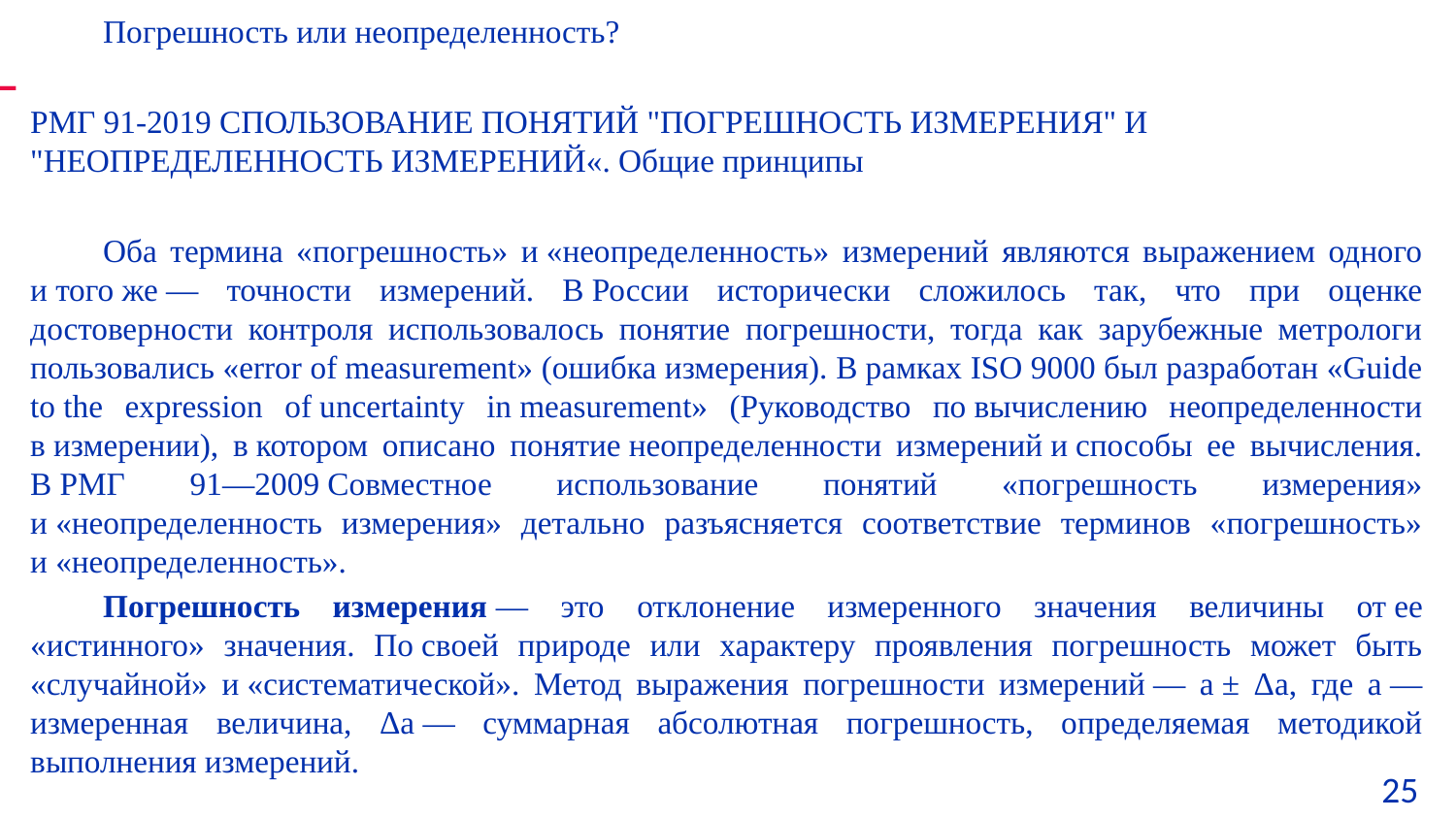

Погрешность или неопределенность?

РМГ 91-2019 СПОЛЬЗОВАНИЕ ПОНЯТИЙ "ПОГРЕШНОСТЬ ИЗМЕРЕНИЯ" И "НЕОПРЕДЕЛЕННОСТЬ ИЗМЕРЕНИЙ«. Общие принципы

Оба термина «погрешность» и «неопределенность» измерений являются выражением одного и того же — точности измерений. В России исторически сложилось так, что при оценке достоверности контроля использовалось понятие погрешности, тогда как зарубежные метрологи пользовались «error of measurement» (ошибка измерения). В рамках ISO 9000 был разработан «Guide to the expression of uncertainty in measurement» (Руководство по вычислению неопределенности в измерении), в котором описано понятие неопределенности измерений и способы ее вычисления. В РМГ 91—2009 Совместное использование понятий «погрешность измерения» и «неопределенность измерения» детально разъясняется соответствие терминов «погрешность» и «неопределенность».
Погрешность измерения — это отклонение измеренного значения величины от ее «истинного» значения. По своей природе или характеру проявления погрешность может быть «случайной» и «систематической». Метод выражения погрешности измерений — а ± Δа, где а — измеренная величина, Δа — суммарная абсолютная погрешность, определяемая методикой выполнения измерений.
25